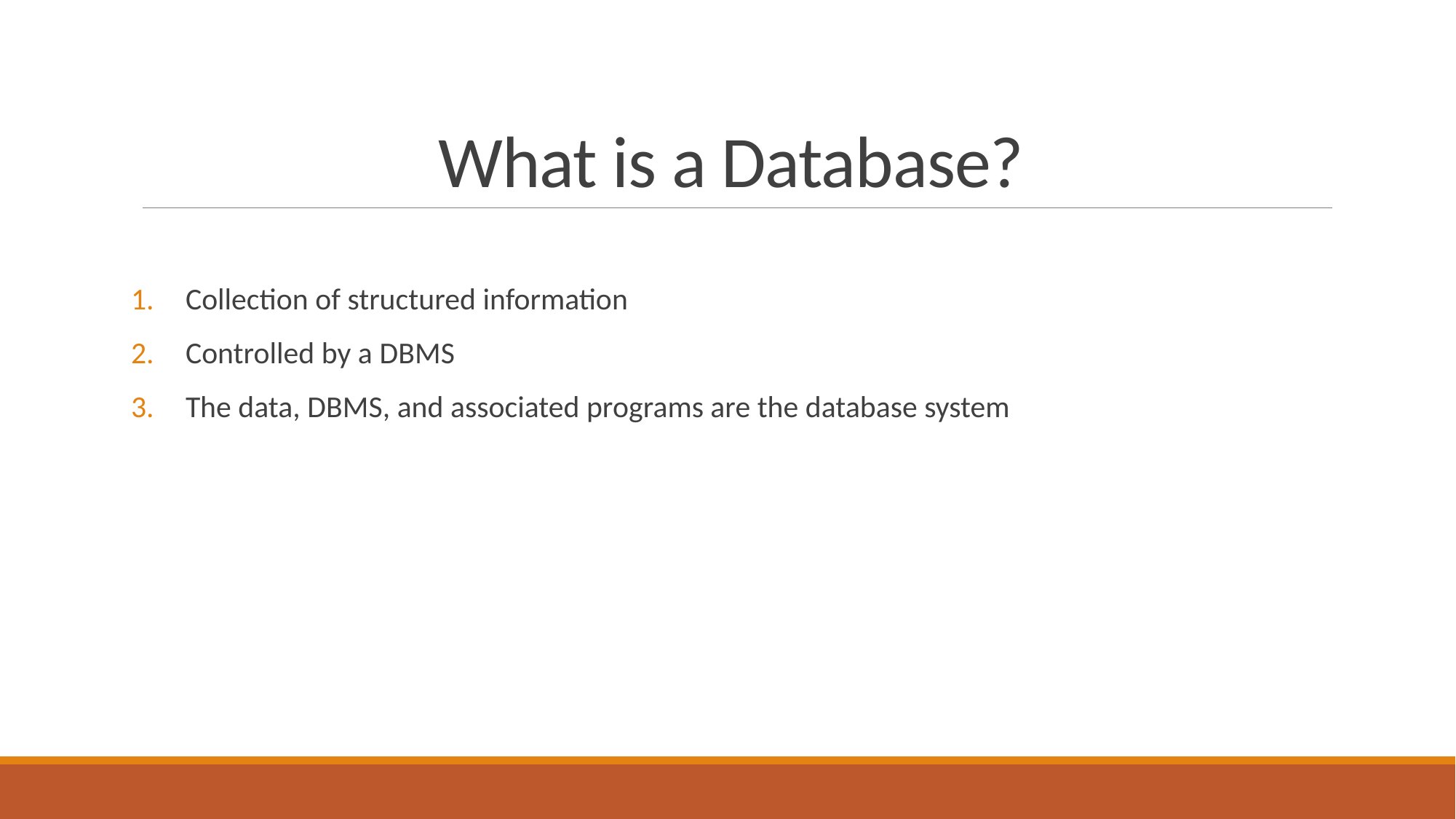

# What is a Database?

Collection of structured information
Controlled by a DBMS
The data, DBMS, and associated programs are the database system